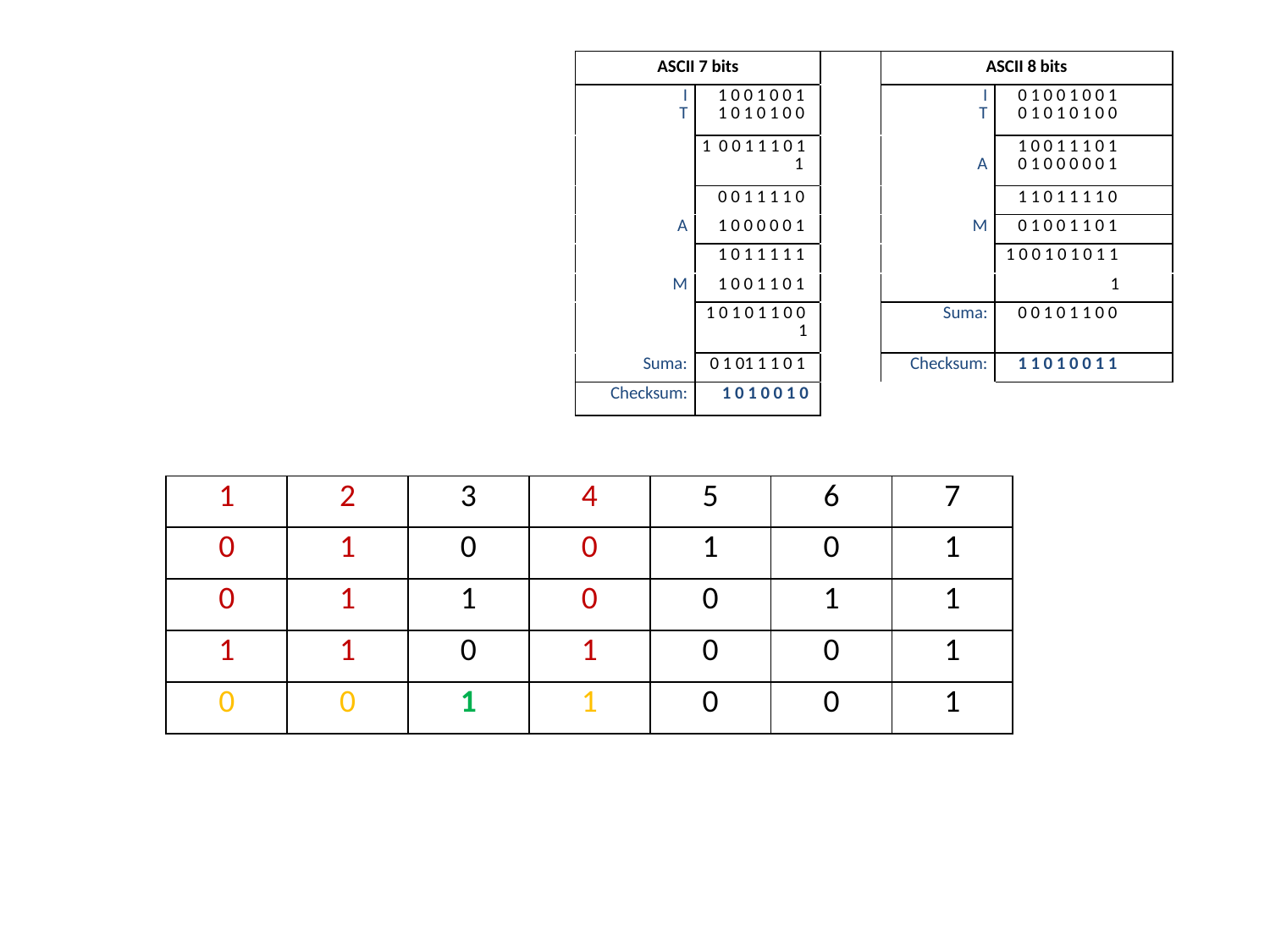

| ASCII 7 bits |  |  | ASCII 8 bits |  |
| --- | --- | --- | --- | --- |
| I T | 1 0 0 1 0 0 1 1 0 1 0 1 0 0 |  | I T | 0 1 0 0 1 0 0 1 0 1 0 1 0 1 0 0 |
|  | 1 0 0 1 1 1 0 1 1 |  | A | 1 0 0 1 1 1 0 1 0 1 0 0 0 0 0 1 |
|  | 0 0 1 1 1 1 0 |  |  | 1 1 0 1 1 1 1 0 |
| A | 1 0 0 0 0 0 1 |  | M | 0 1 0 0 1 1 0 1 |
|  | 1 0 1 1 1 1 1 |  |  | 1 0 0 1 0 1 0 1 1 |
| M | 1 0 0 1 1 0 1 |  |  | 1 |
|  | 1 0 1 0 1 1 0 0 1 |  | Suma: | 0 0 1 0 1 1 0 0 |
| Suma: | 0 1 01 1 1 0 1 |  | Checksum: | 1 1 0 1 0 0 1 1 |
| Checksum: | 1 0 1 0 0 1 0 |  |  |  |
| 1 | 2 | 3 | 4 | 5 | 6 | 7 |
| --- | --- | --- | --- | --- | --- | --- |
| 0 | 1 | 0 | 0 | 1 | 0 | 1 |
| 0 | 1 | 1 | 0 | 0 | 1 | 1 |
| 1 | 1 | 0 | 1 | 0 | 0 | 1 |
| 0 | 0 | 1 | 1 | 0 | 0 | 1 |